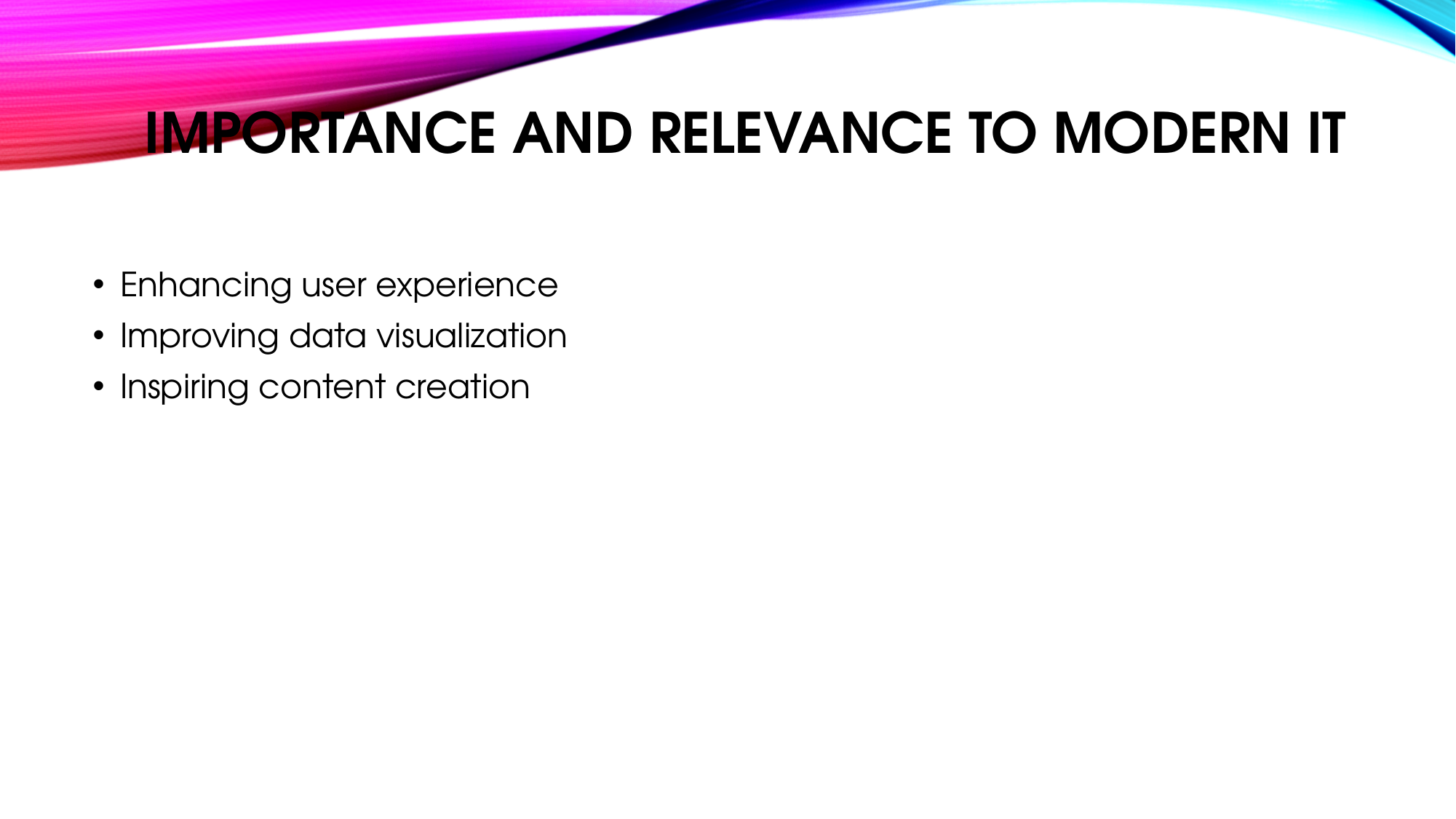

# Importance and Relevance to Modern IT
Enhancing user experience
Improving data visualization
Inspiring content creation